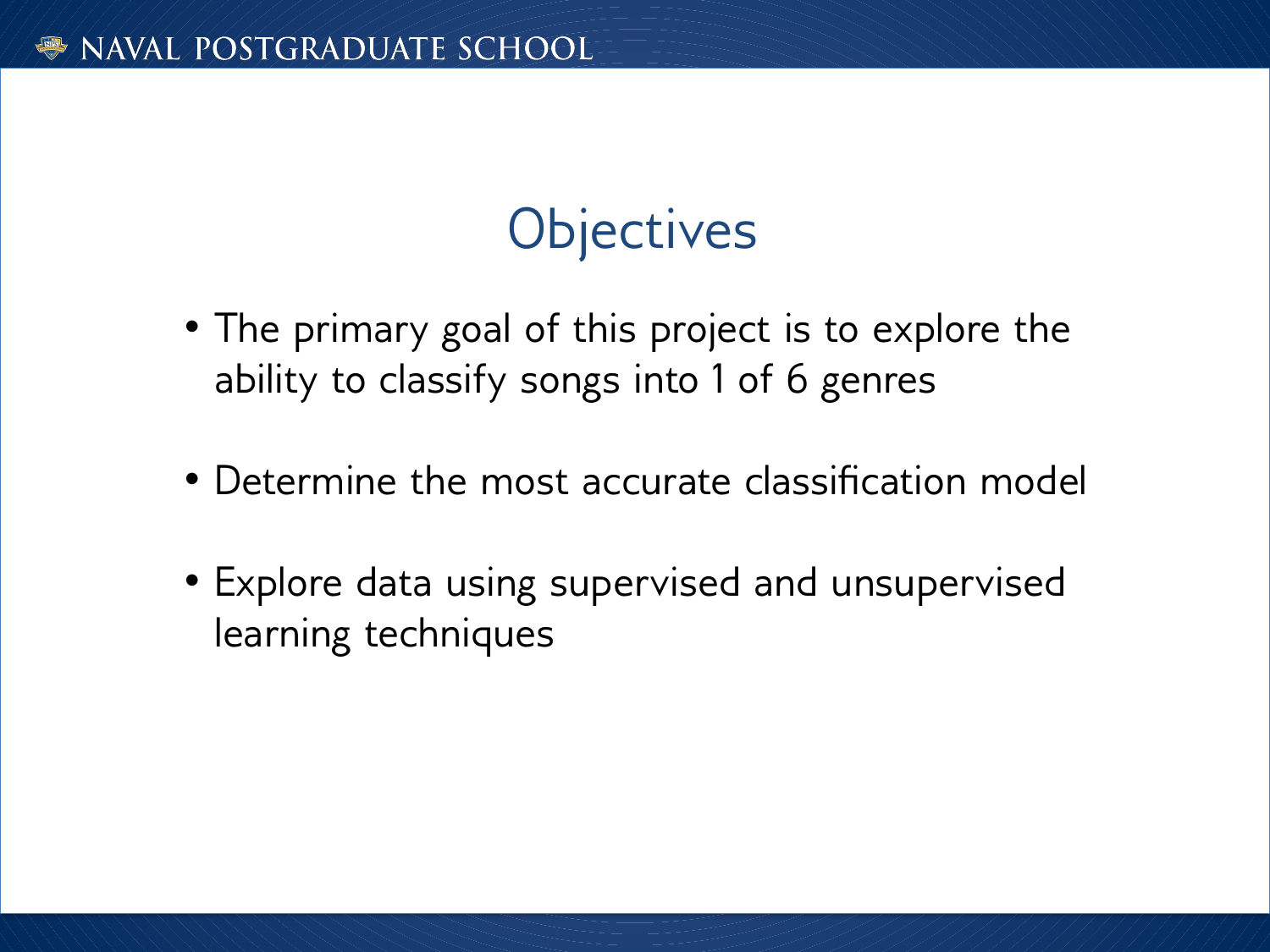

Objectives
The primary goal of this project is to explore the ability to classify songs into 1 of 6 genres

Determine the most accurate classification model

Explore data using supervised and unsupervised learning techniques